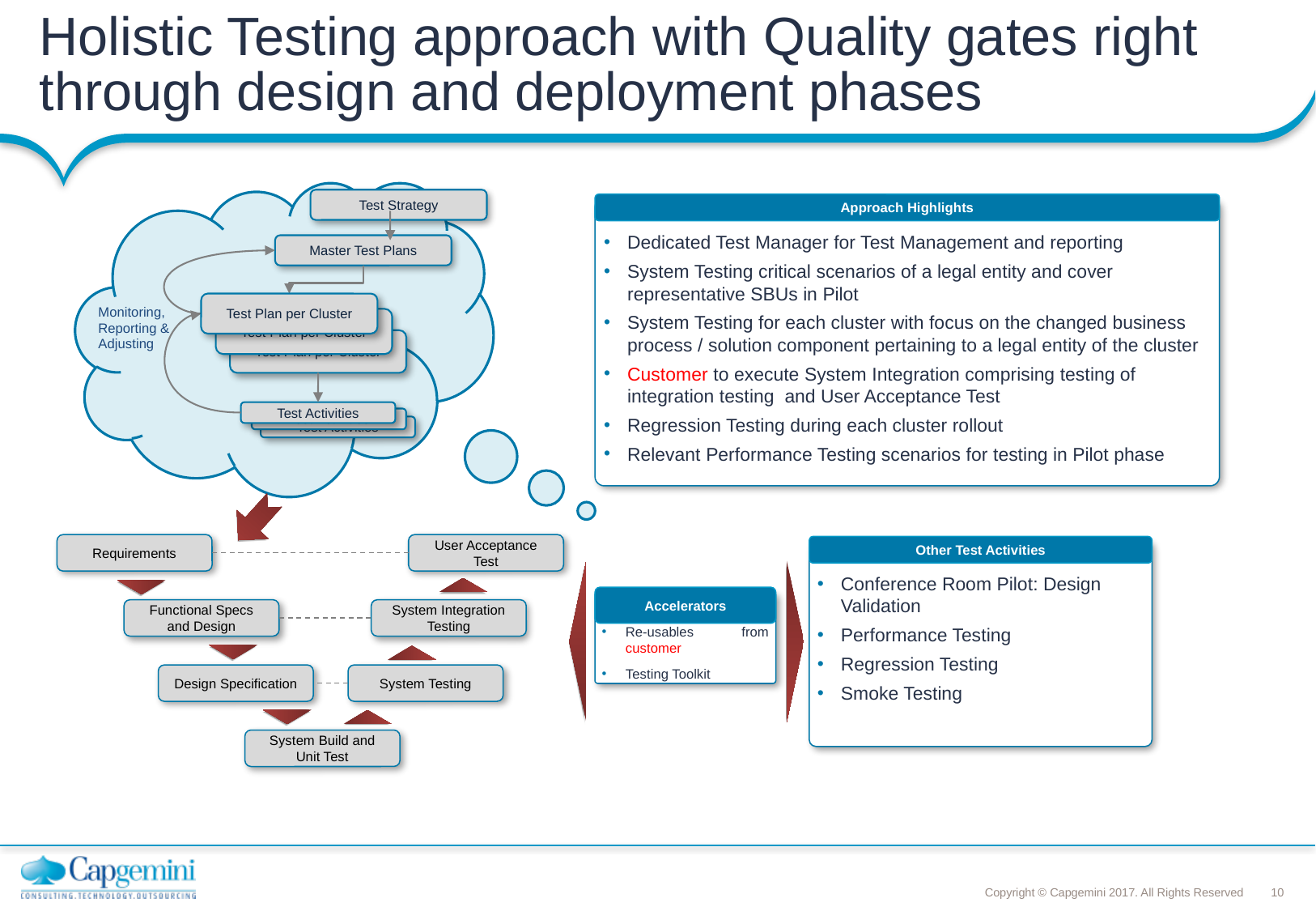

# Holistic Testing approach with Quality gates right through design and deployment phases

Test Strategy
Approach Highlights
Dedicated Test Manager for Test Management and reporting
System Testing critical scenarios of a legal entity and cover representative SBUs in Pilot
System Testing for each cluster with focus on the changed business process / solution component pertaining to a legal entity of the cluster
Customer to execute System Integration comprising testing of integration testing  and User Acceptance Test
Regression Testing during each cluster rollout
Relevant Performance Testing scenarios for testing in Pilot phase
Master Test Plans
Test Plan per Cluster
Monitoring, Reporting & Adjusting
Test Plan per Cluster
Test Plan per Cluster
Test Activities
Test Activities
Test Activities

Requirements
User Acceptance Test
Other Test Activities
Conference Room Pilot: Design Validation
Performance Testing
Regression Testing
Smoke Testing

Accelerators
Re-usables from customer
Testing Toolkit
Functional Specs and Design
System Integration Testing

Design Specification
System Testing

System Build and Unit Test